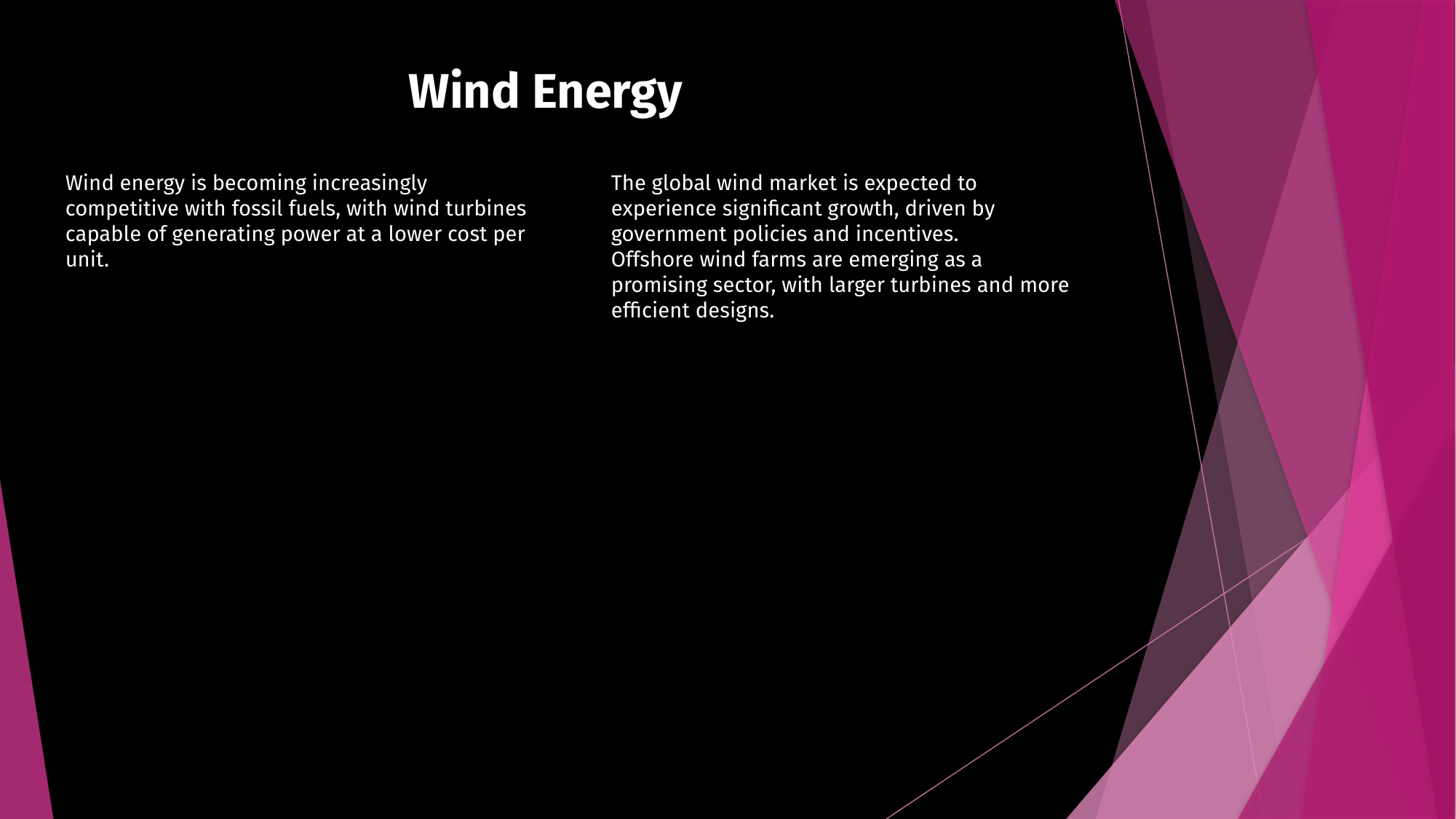

Wind Energy
Wind energy is becoming increasingly competitive with fossil fuels, with wind turbines capable of generating power at a lower cost per unit.
The global wind market is expected to experience significant growth, driven by government policies and incentives.
Offshore wind farms are emerging as a promising sector, with larger turbines and more efficient designs.